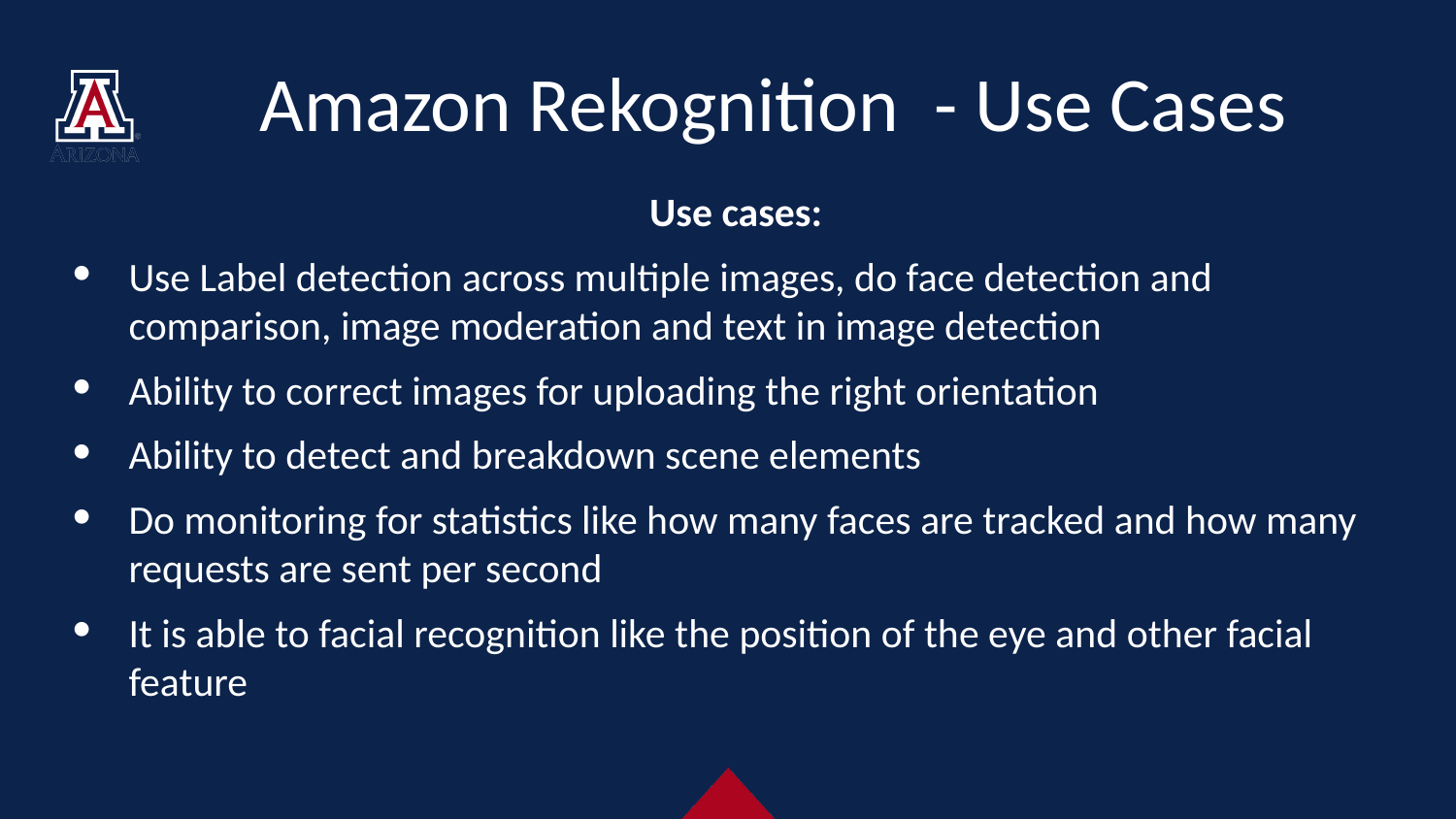

# Amazon Rekognition  - Use Cases
Use cases:
Use Label detection across multiple images, do face detection and comparison, image moderation and text in image detection
Ability to correct images for uploading the right orientation
Ability to detect and breakdown scene elements
Do monitoring for statistics like how many faces are tracked and how many requests are sent per second
It is able to facial recognition like the position of the eye and other facial feature